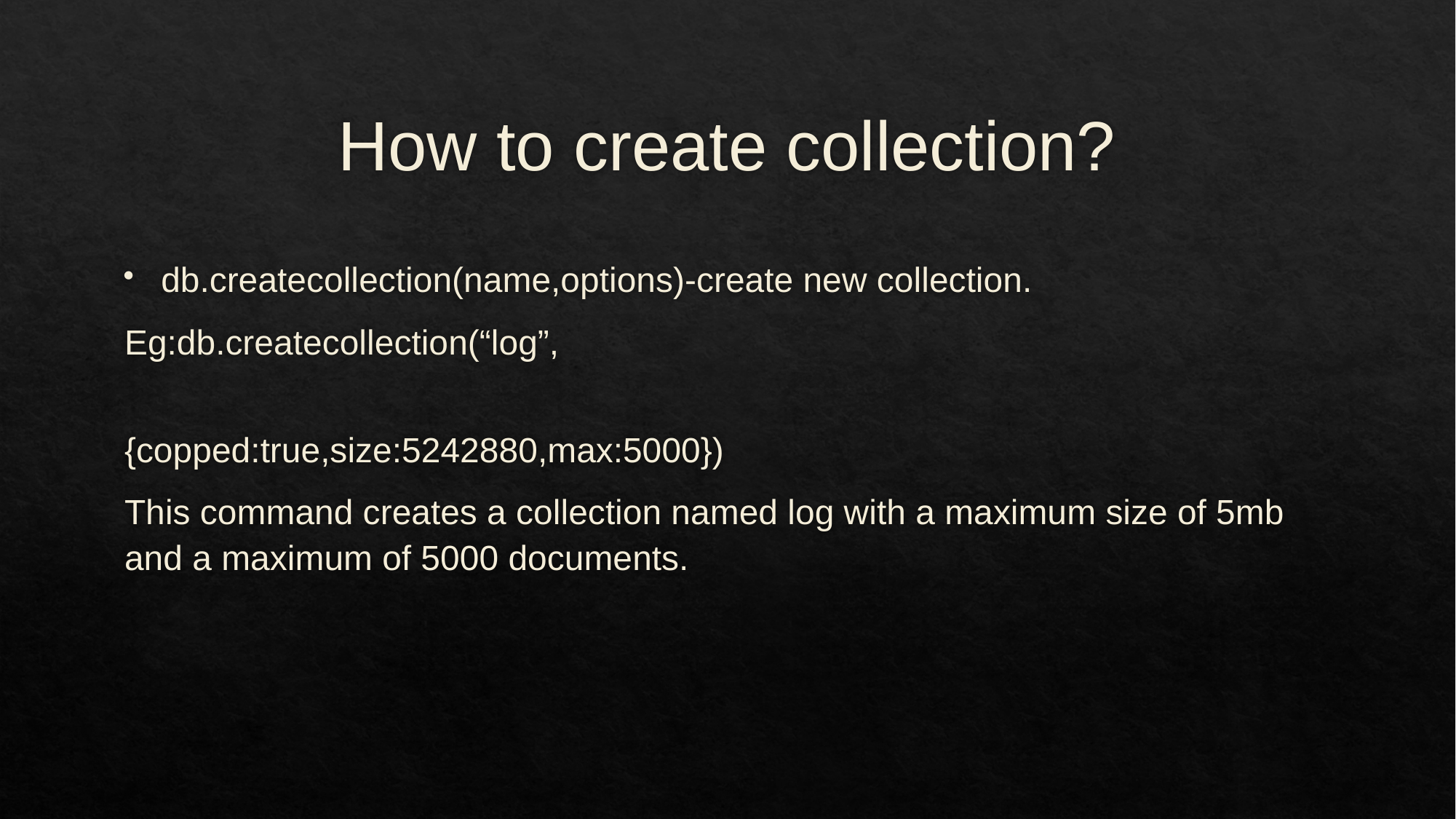

# How to create collection?
db.createcollection(name,options)-create new collection.
Eg:db.createcollection(“log”,
						{copped:true,size:5242880,max:5000})
This command creates a collection named log with a maximum size of 5mb and a maximum of 5000 documents.